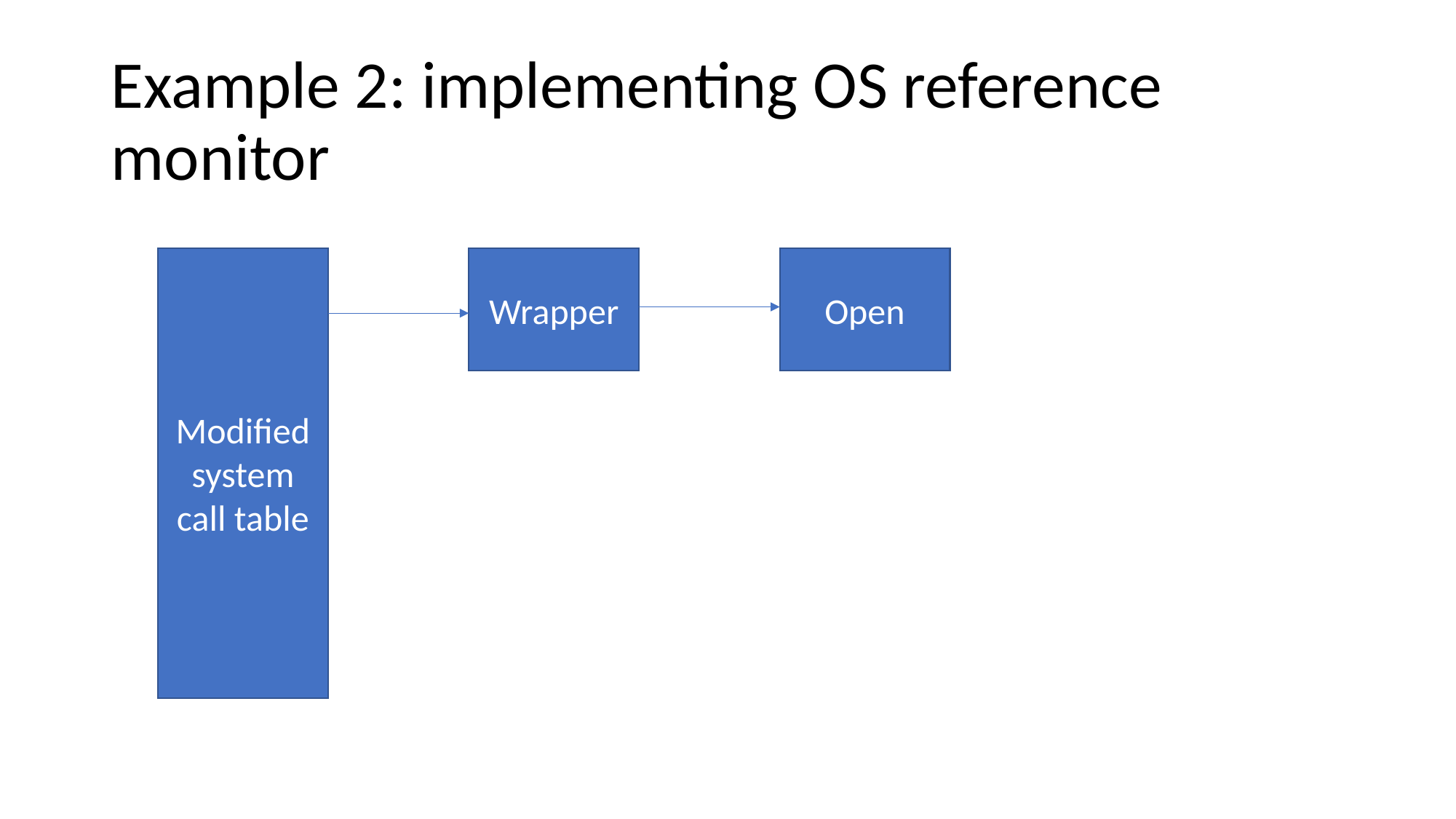

# Example 2: implementing OS reference monitor
Modified
system call table
Wrapper
Open